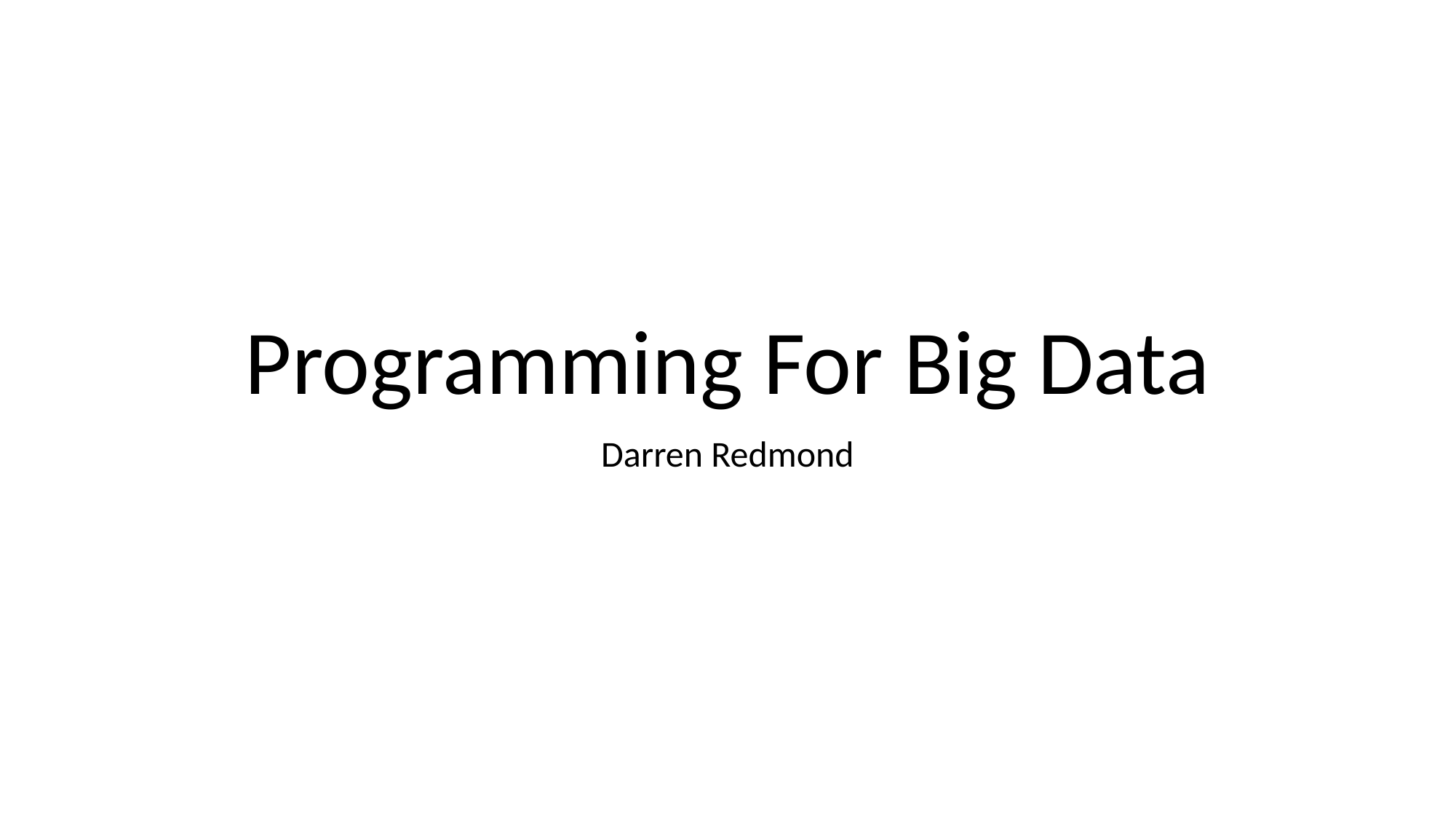

# Programming For Big Data
Darren Redmond